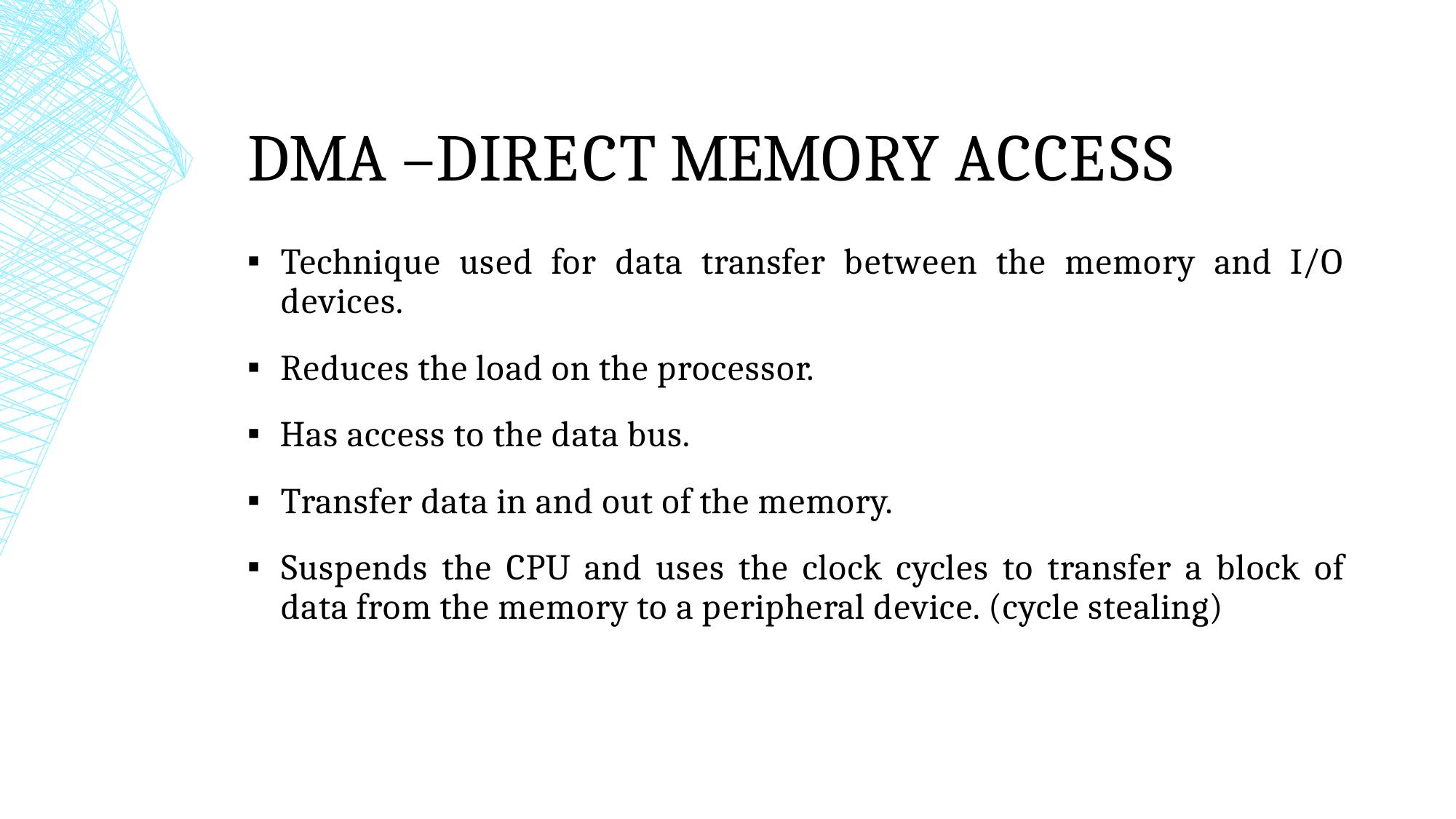

# DMA –Direct memory access
Technique used for data transfer between the memory and I/O devices.
Reduces the load on the processor.
Has access to the data bus.
Transfer data in and out of the memory.
Suspends the CPU and uses the clock cycles to transfer a block of data from the memory to a peripheral device. (cycle stealing)